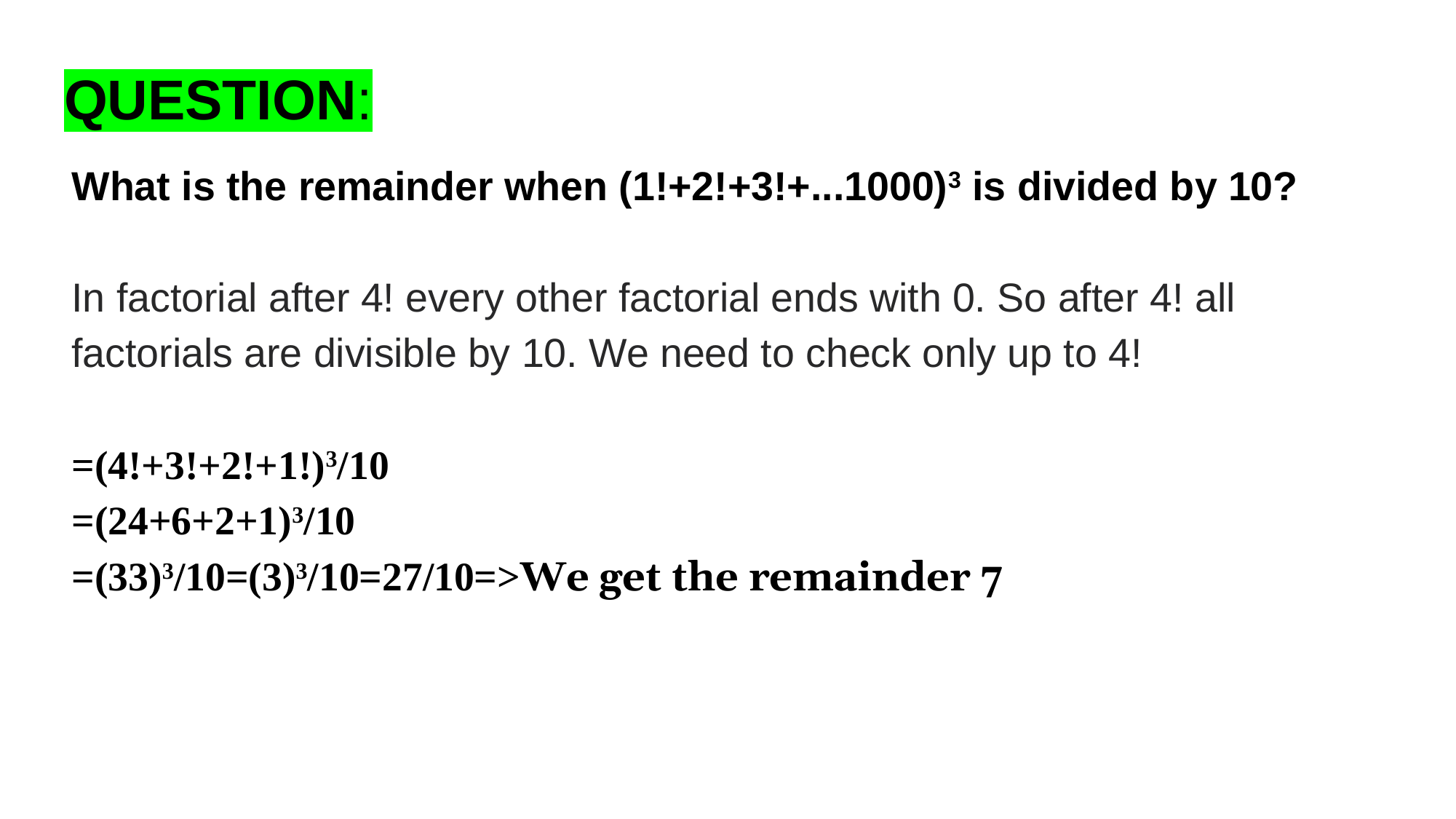

# QUESTION:

What is the remainder when (1!+2!+3!+...1000)3 is divided by 10?

	In factorial after 4! every other factorial ends with 0. So after 4! all factorials are divisible by 10. We need to check only up to 4!

=(4!+3!+2!+1!)3/10
=(24+6+2+1)3/10
=(33)3/10=(3)3/10=27/10=>We get the remainder 7